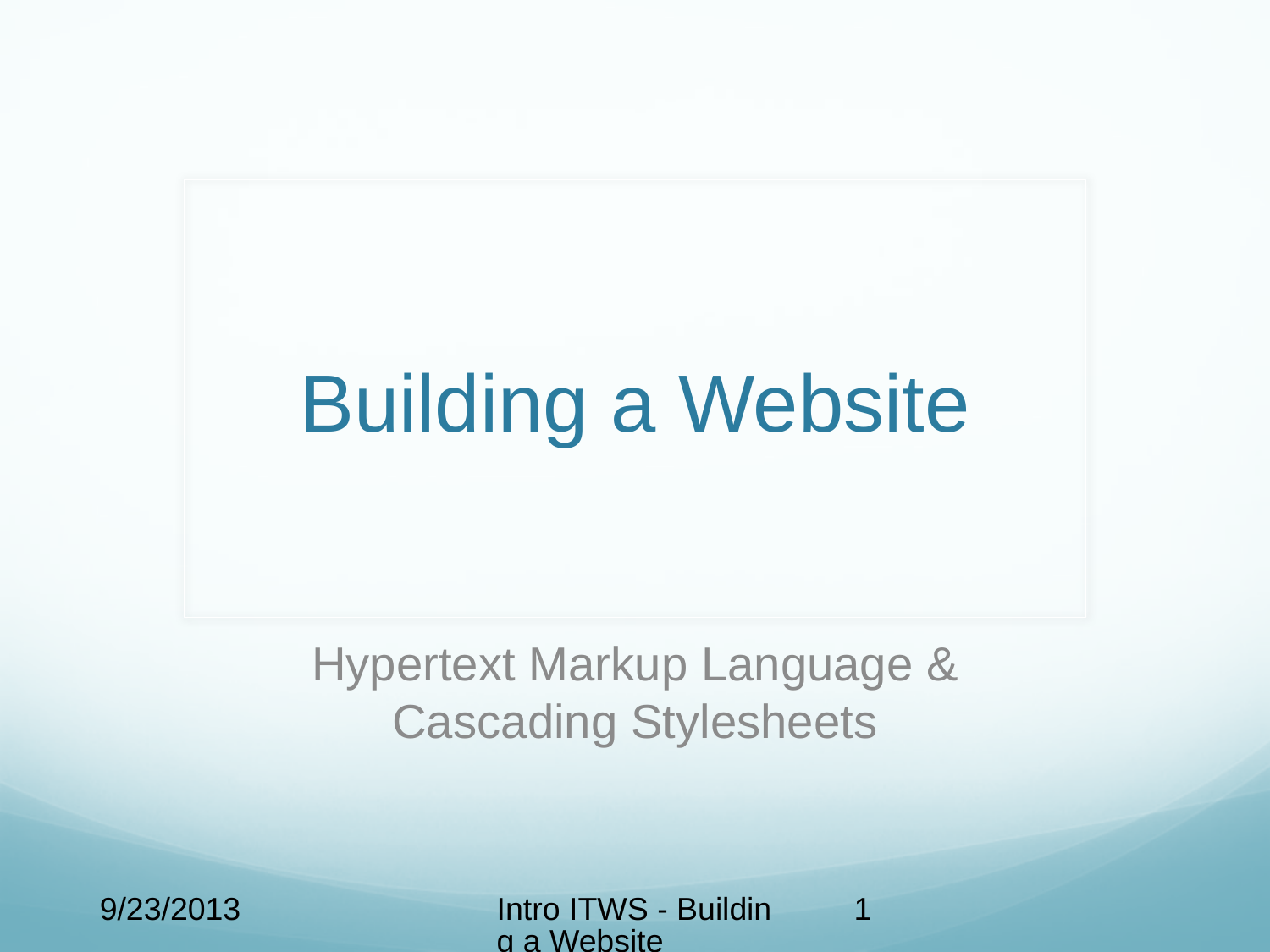

# Building a Website
Hypertext Markup Language & Cascading Stylesheets
9/23/2013
Intro ITWS - Building a Website
1